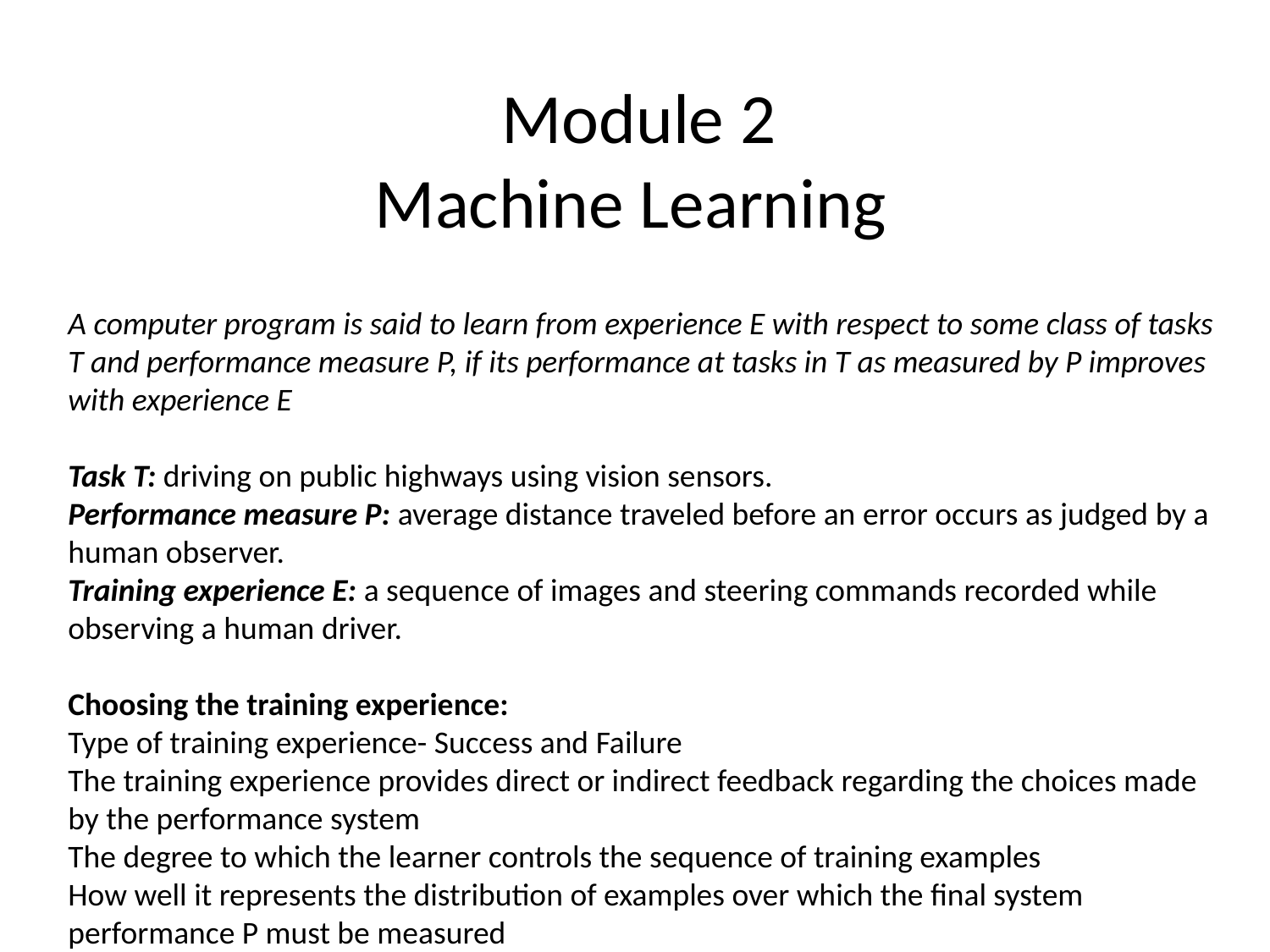

Module 2
Machine Learning
A computer program is said to learn from experience E with respect to some class of tasks T and performance measure P, if its performance at tasks in T as measured by P improves with experience E

Task T: driving on public highways using vision sensors.
Performance measure P: average distance traveled before an error occurs as judged by a human observer.
Training experience E: a sequence of images and steering commands recorded while observing a human driver.

Choosing the training experience:
Type of training experience- Success and Failure
The training experience provides direct or indirect feedback regarding the choices made by the performance system
The degree to which the learner controls the sequence of training examples
How well it represents the distribution of examples over which the final system performance P must be measured